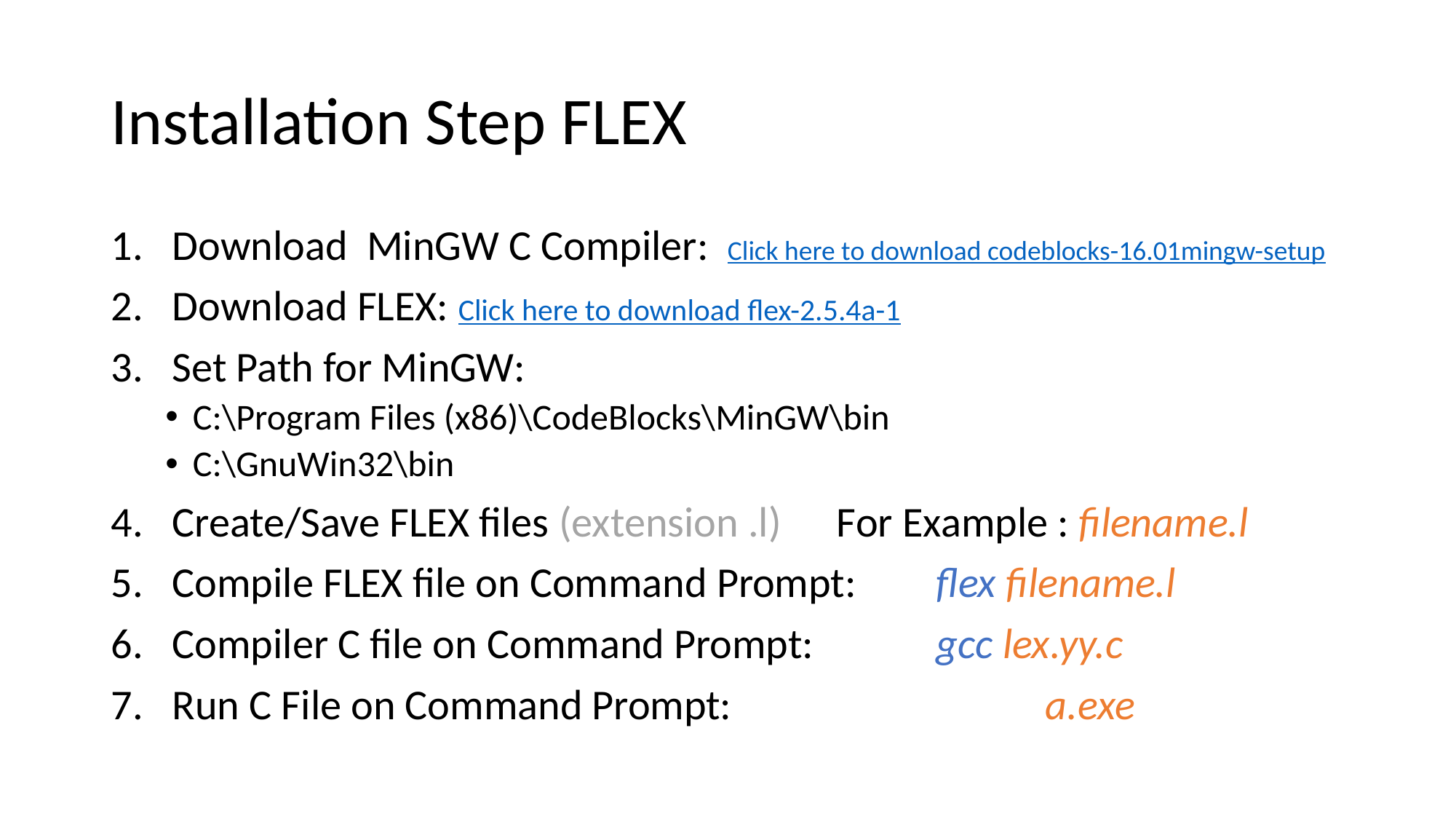

# Installation Step FLEX
Download  MinGW C Compiler:  Click here to download codeblocks-16.01mingw-setup
Download FLEX: Click here to download flex-2.5.4a-1
Set Path for MinGW:
C:\Program Files (x86)\CodeBlocks\MinGW\bin
C:\GnuWin32\bin
Create/Save FLEX files (extension .l)	 For Example : filename.l
Compile FLEX file on Command Prompt:      	flex filename.l
Compiler C file on Command Prompt: 		gcc lex.yy.c
Run C File on Command Prompt: 			a.exe